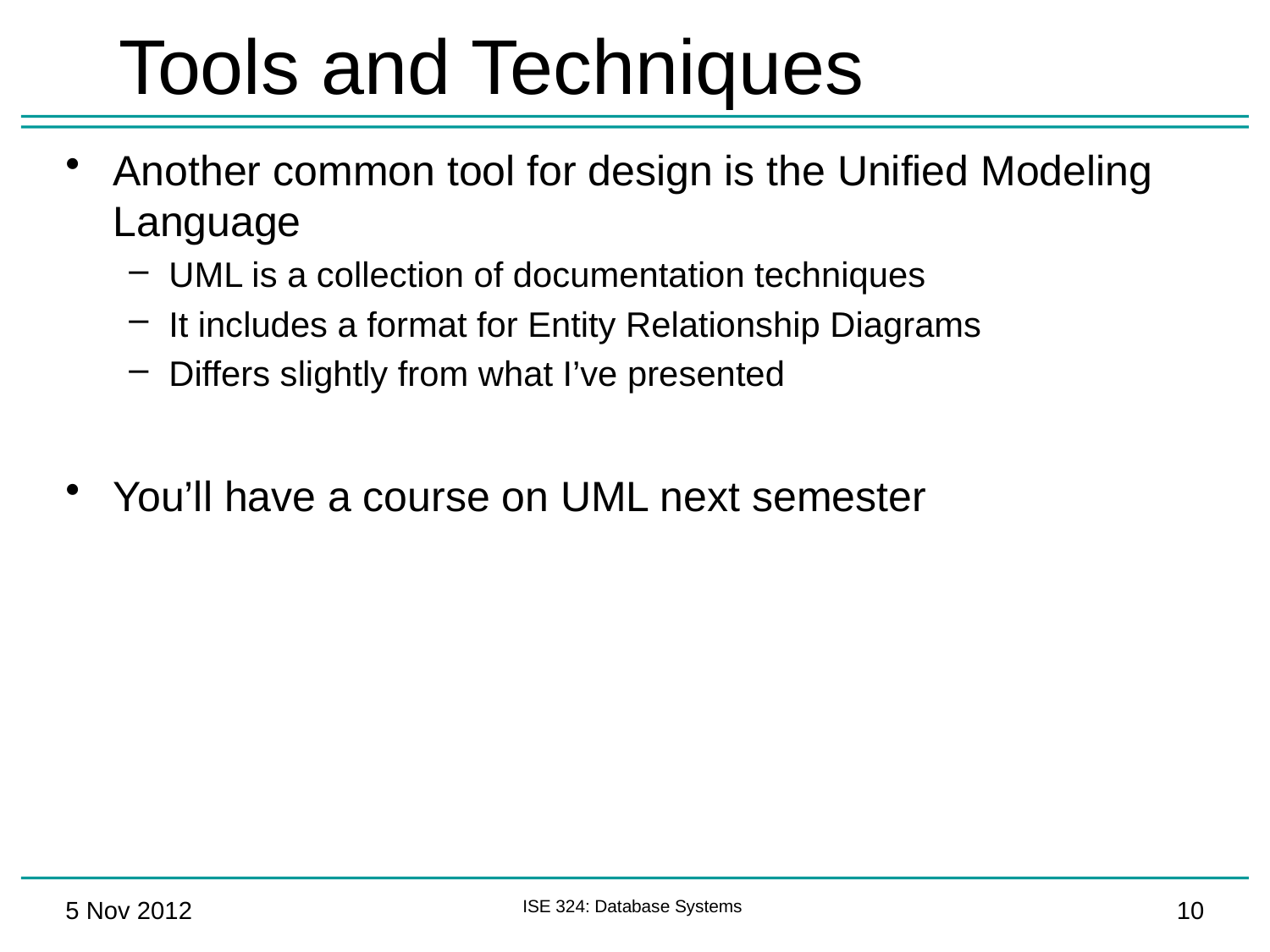

# Tools and Techniques
Another common tool for design is the Unified Modeling Language
UML is a collection of documentation techniques
It includes a format for Entity Relationship Diagrams
Differs slightly from what I’ve presented

You’ll have a course on UML next semester
5 Nov 2012
ISE 324: Database Systems
10